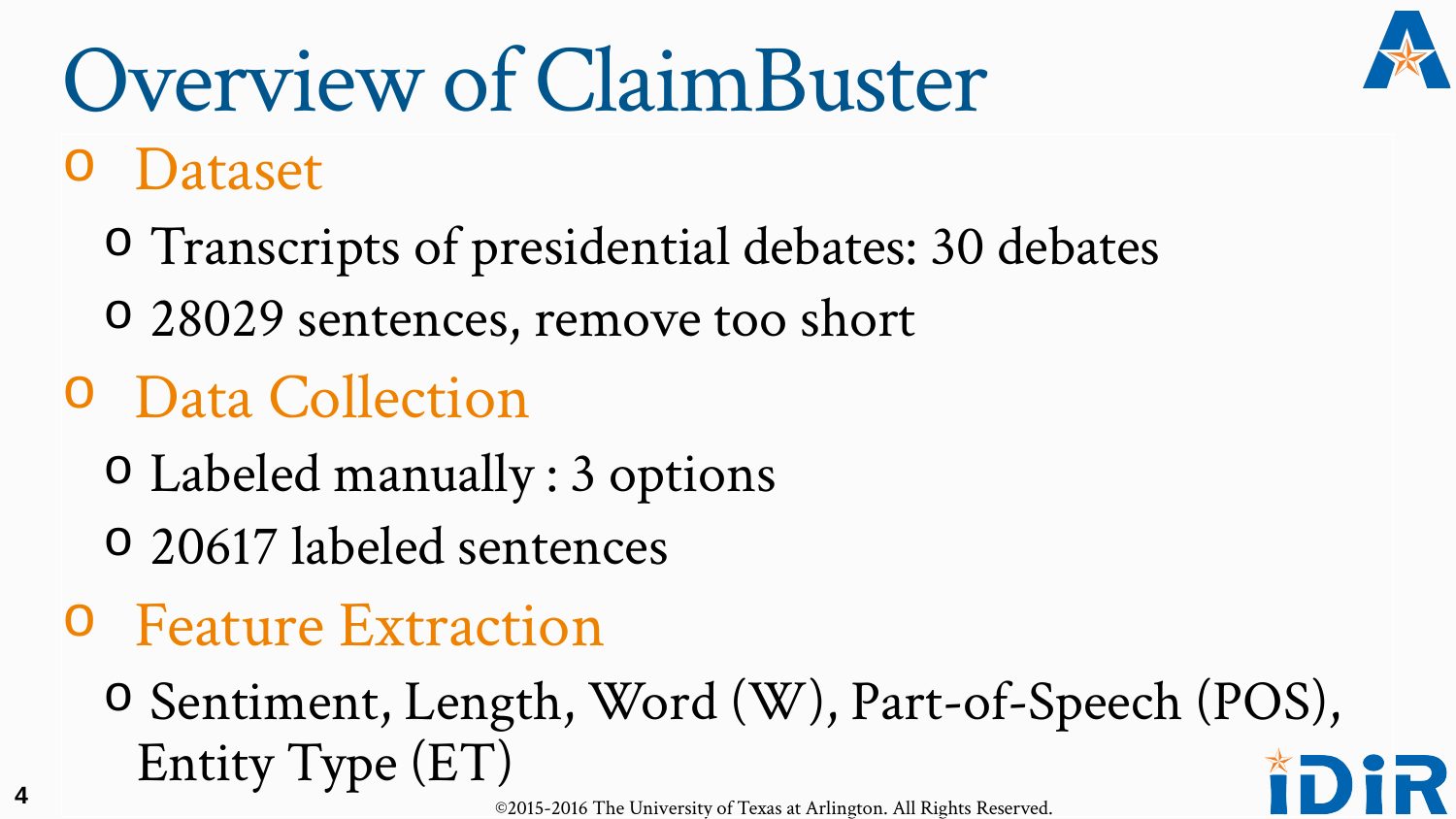

# Overview of ClaimBuster
Dataset
 Transcripts of presidential debates: 30 debates
 28029 sentences, remove too short
Data Collection
 Labeled manually : 3 options
 20617 labeled sentences
Feature Extraction
 Sentiment, Length, Word (W), Part-of-Speech (POS), Entity Type (ET)
4